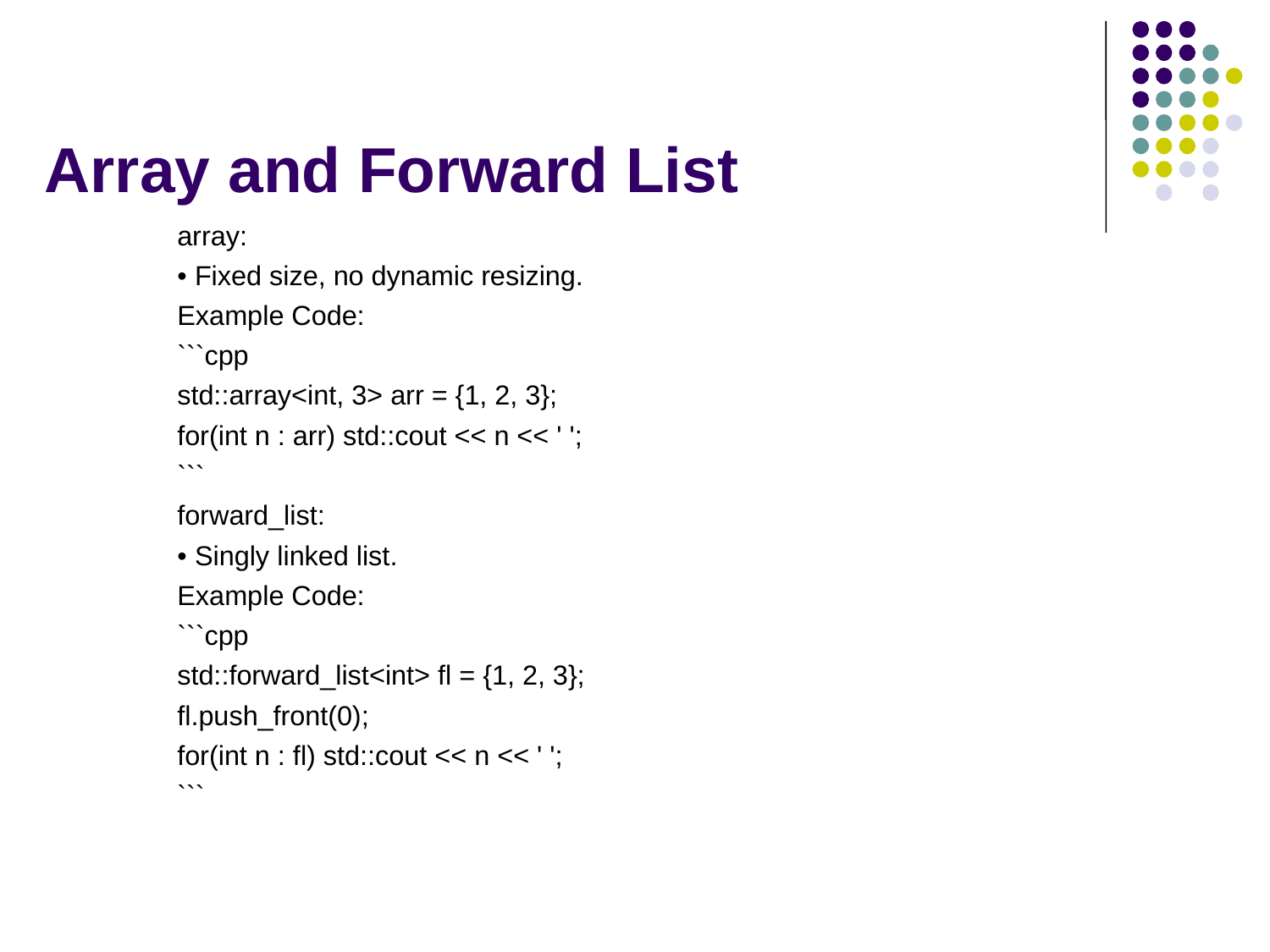

# Array and Forward List
array:
• Fixed size, no dynamic resizing.
Example Code:
```cpp
std::array<int, 3> arr = {1, 2, 3};
for(int n : arr) std::cout << n << ' ';
```
forward_list:
• Singly linked list.
Example Code:
```cpp
std::forward_list<int> fl = {1, 2, 3};
fl.push_front(0);
for(int n : fl) std::cout << n << ' ';
```